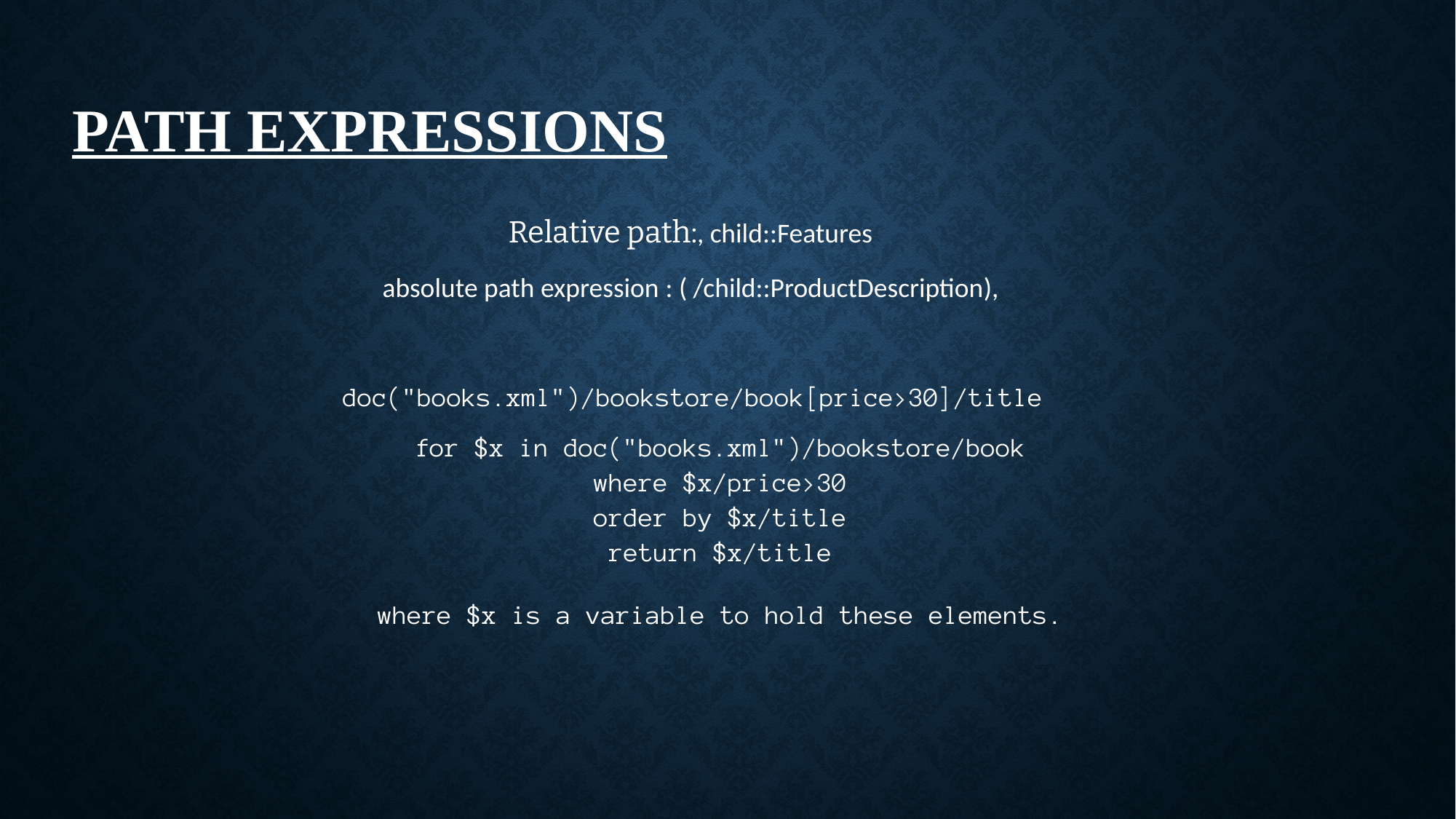

# Path expressions
Relative path:, child::Features
absolute path expression : ( /child::ProductDescription),

doc("books.xml")/bookstore/book[price>30]/title
for $x in doc("books.xml")/bookstore/book
where $x/price>30
order by $x/title
return $x/title
where $x is a variable to hold these elements.